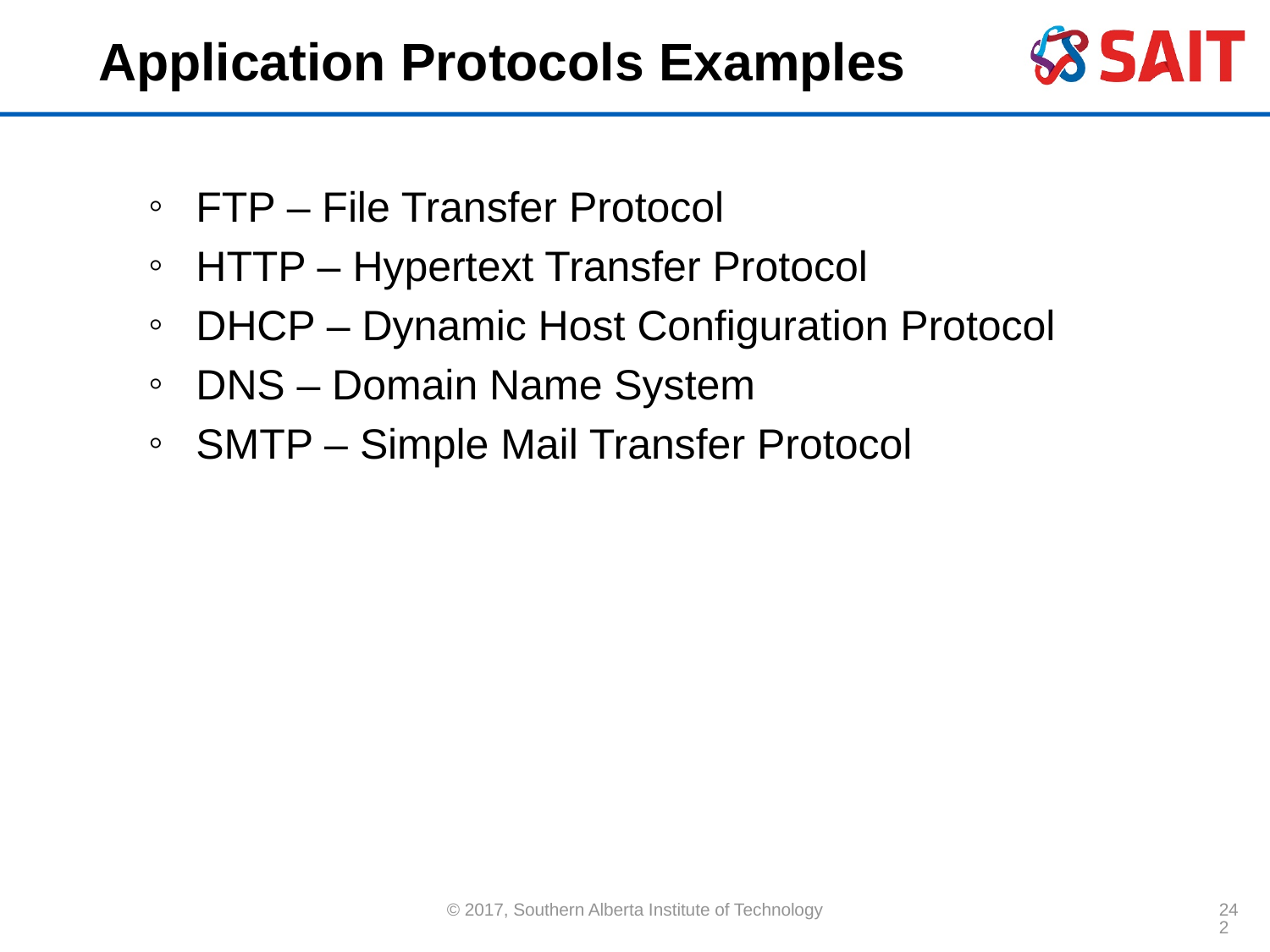

# Application Protocols Examples
FTP – File Transfer Protocol
HTTP – Hypertext Transfer Protocol
DHCP – Dynamic Host Configuration Protocol
DNS – Domain Name System
SMTP – Simple Mail Transfer Protocol